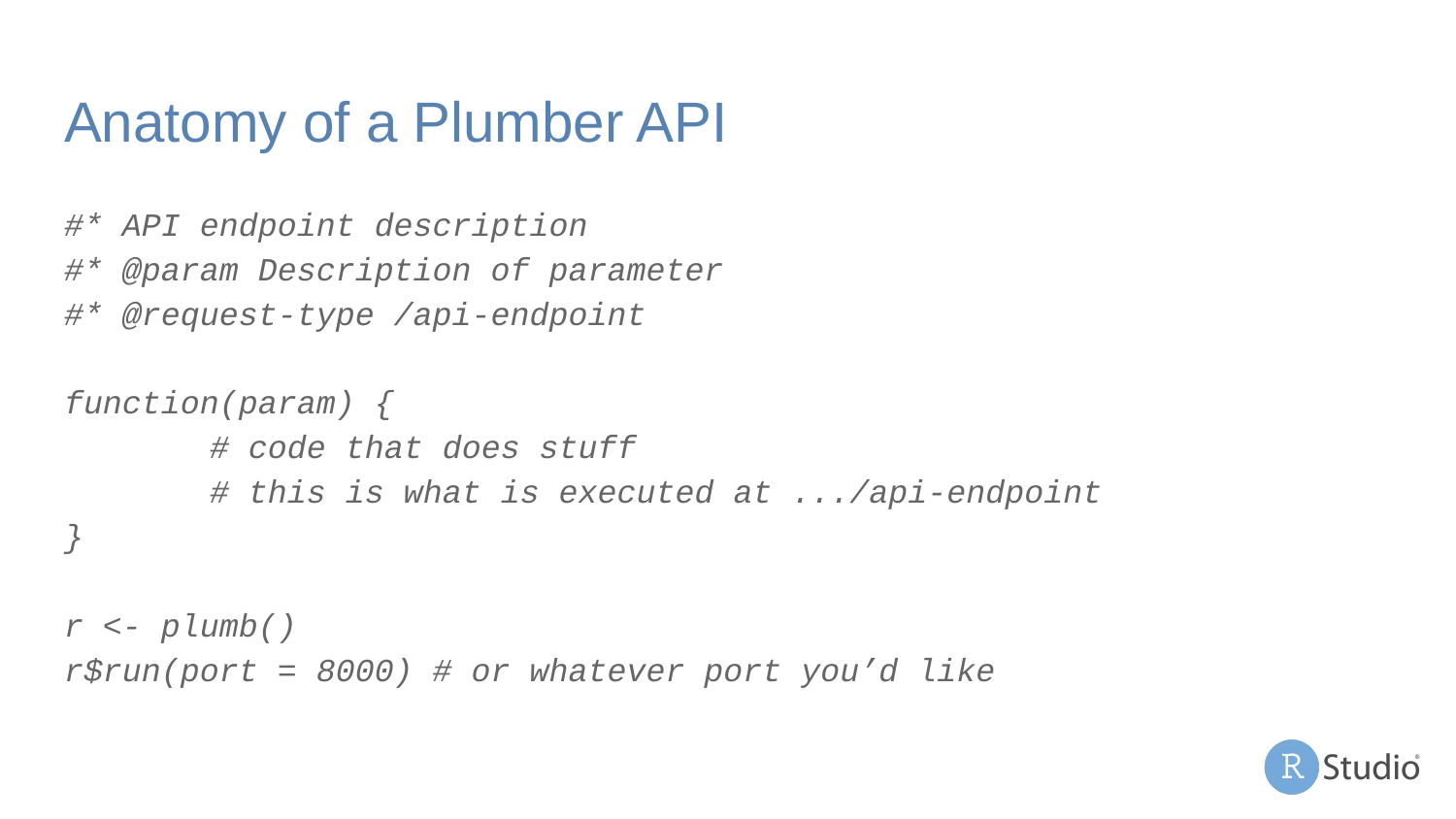

# Anatomy of a Plumber API
#* API endpoint description
#* @param Description of parameter
#* @request-type /api-endpoint

function(param) {
	# code that does stuff
	# this is what is executed at .../api-endpoint
}

r <- plumb()
r$run(port = 8000) # or whatever port you’d like